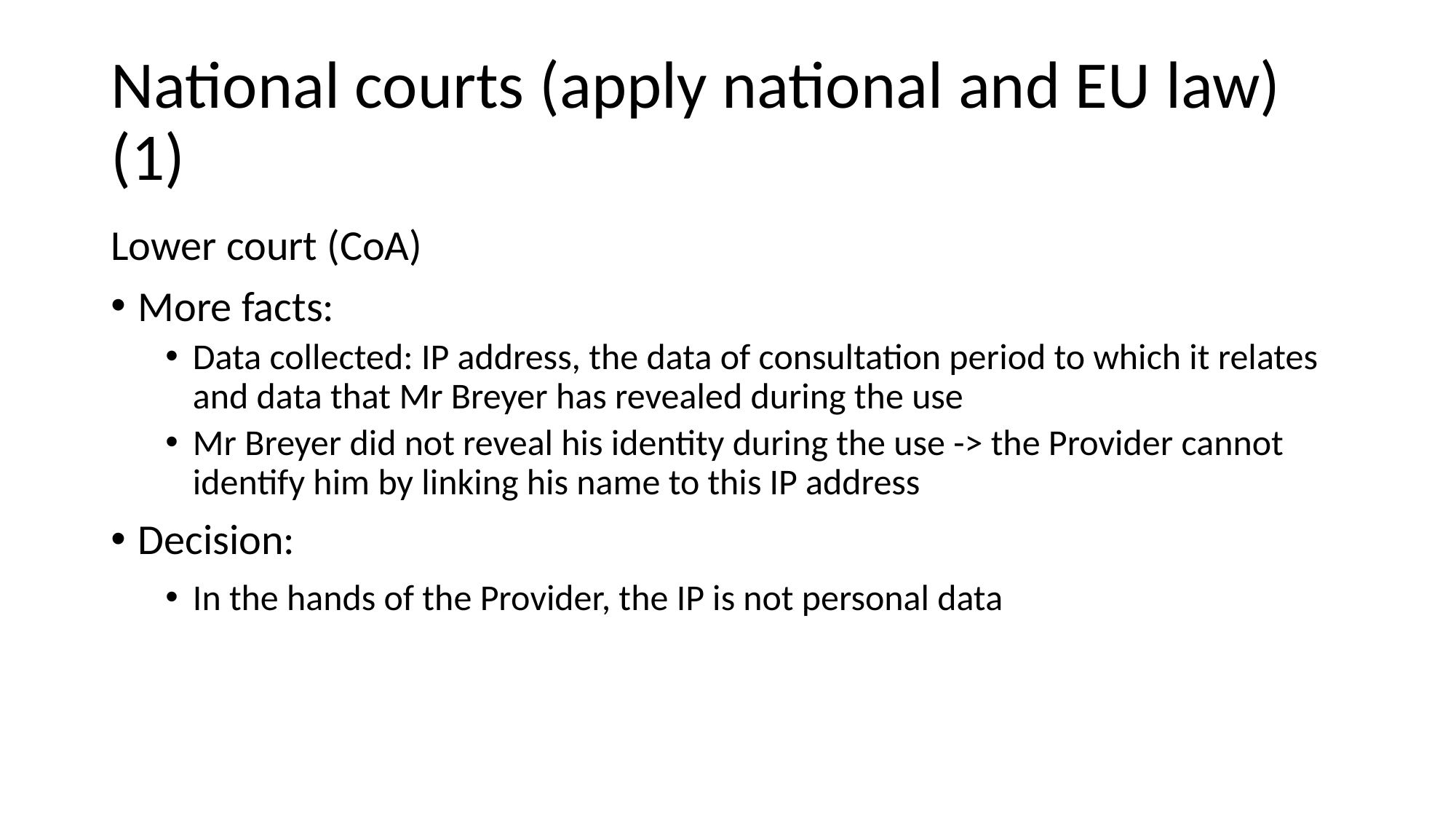

# National courts (apply national and EU law) (1)
Lower court (CoA)
More facts:
Data collected: IP address, the data of consultation period to which it relates and data that Mr Breyer has revealed during the use
Mr Breyer did not reveal his identity during the use -> the Provider cannot identify him by linking his name to this IP address
Decision:
In the hands of the Provider, the IP is not personal data